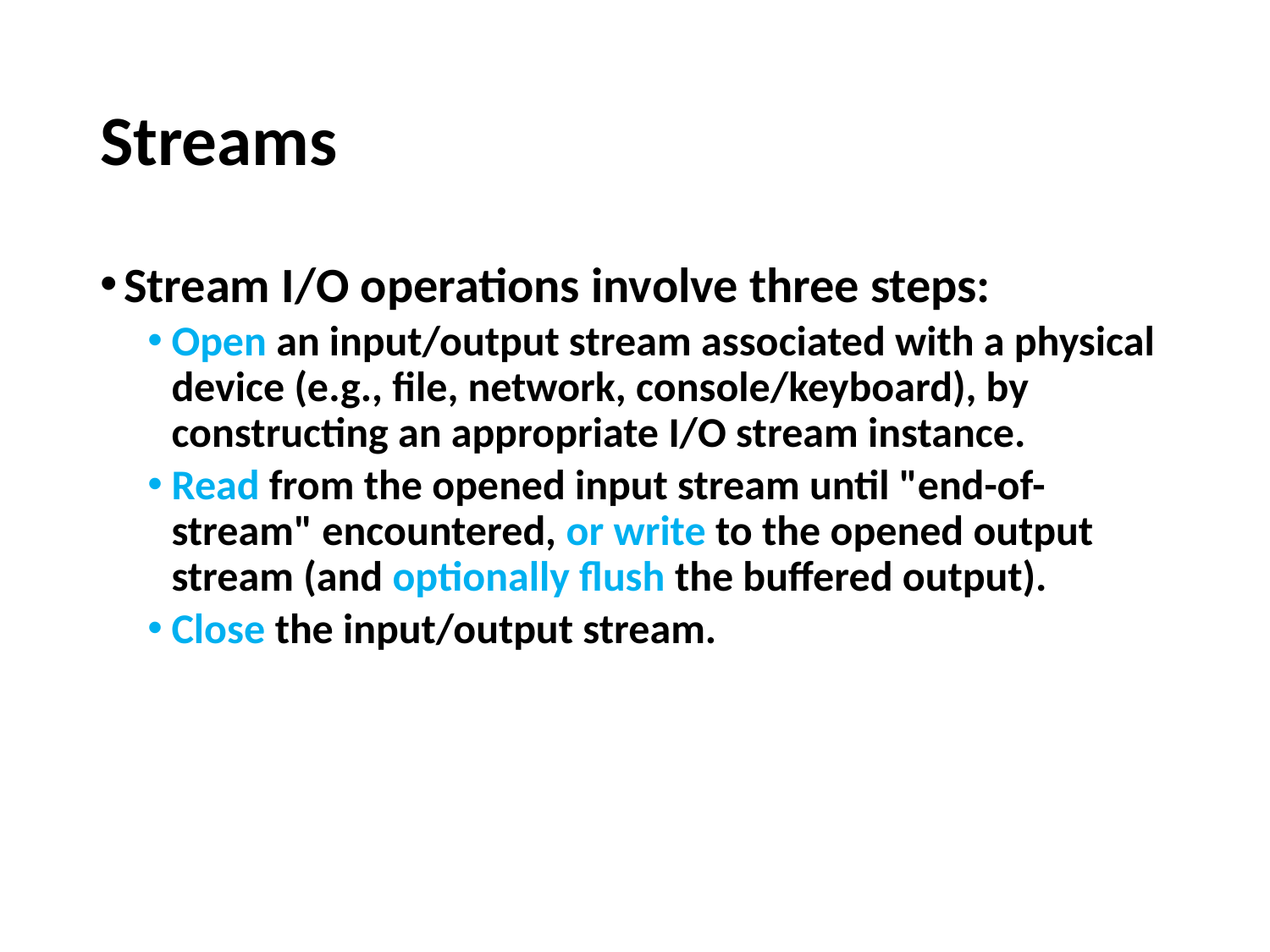

# Streams
Stream I/O operations involve three steps:
Open an input/output stream associated with a physical device (e.g., file, network, console/keyboard), by constructing an appropriate I/O stream instance.
Read from the opened input stream until "end-of-stream" encountered, or write to the opened output stream (and optionally flush the buffered output).
Close the input/output stream.